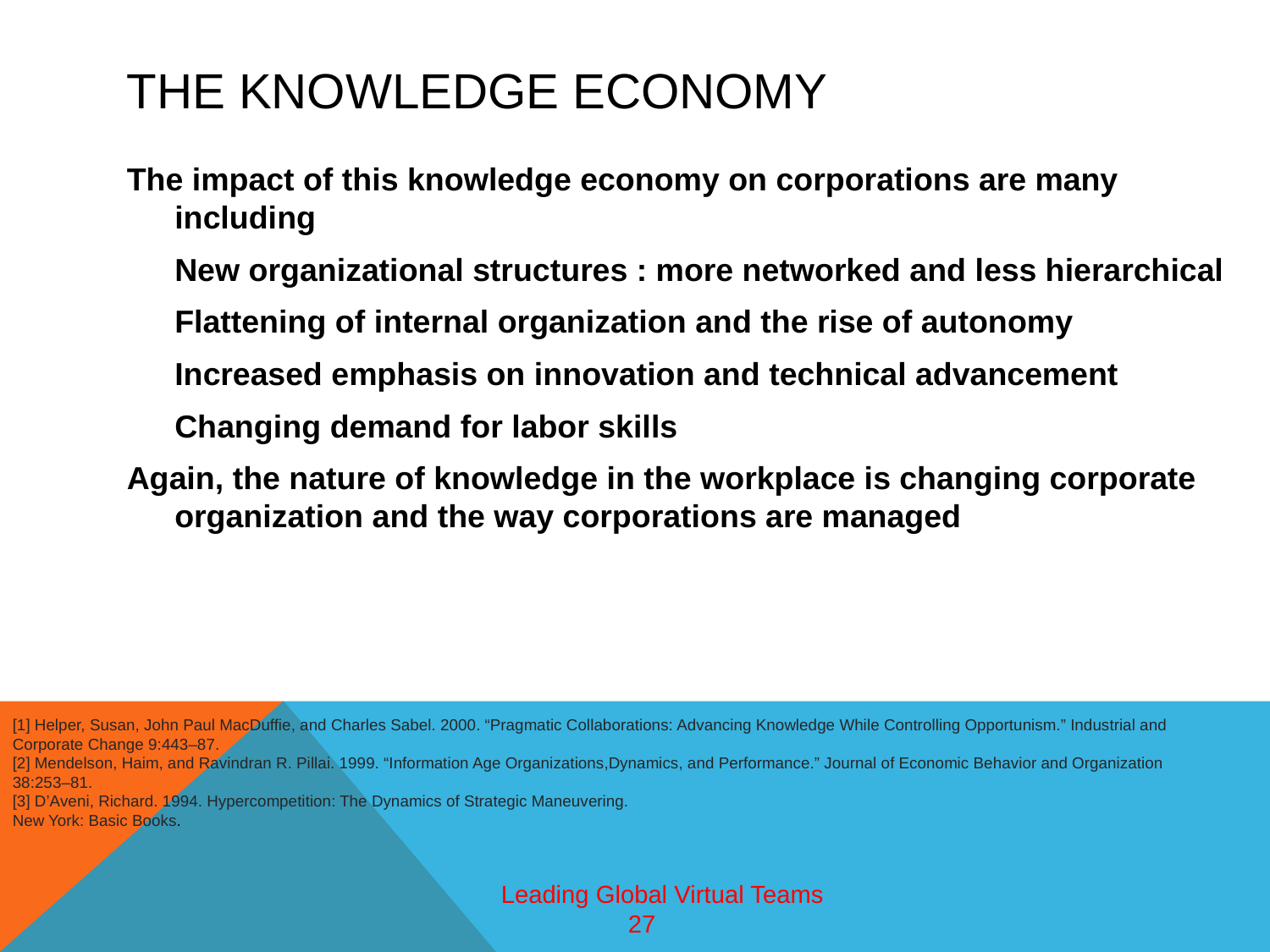

# The knowledge economy
The impact of this knowledge economy on corporations are many  including
	New organizational structures : more networked and less hierarchical
	Flattening of internal organization and the rise of autonomy
	Increased emphasis on innovation and technical advancement
	Changing demand for labor skills
Again, the nature of knowledge in the workplace is changing corporate organization and the way corporations are managed

[1] Helper, Susan, John Paul MacDuffie, and Charles Sabel. 2000. “Pragmatic Collaborations: Advancing Knowledge While Controlling Opportunism.” Industrial and Corporate Change 9:443–87.
[2] Mendelson, Haim, and Ravindran R. Pillai. 1999. “Information Age Organizations,Dynamics, and Performance.” Journal of Economic Behavior and Organization
38:253–81.
[3] D’Aveni, Richard. 1994. Hypercompetition: The Dynamics of Strategic Maneuvering.
New York: Basic Books.